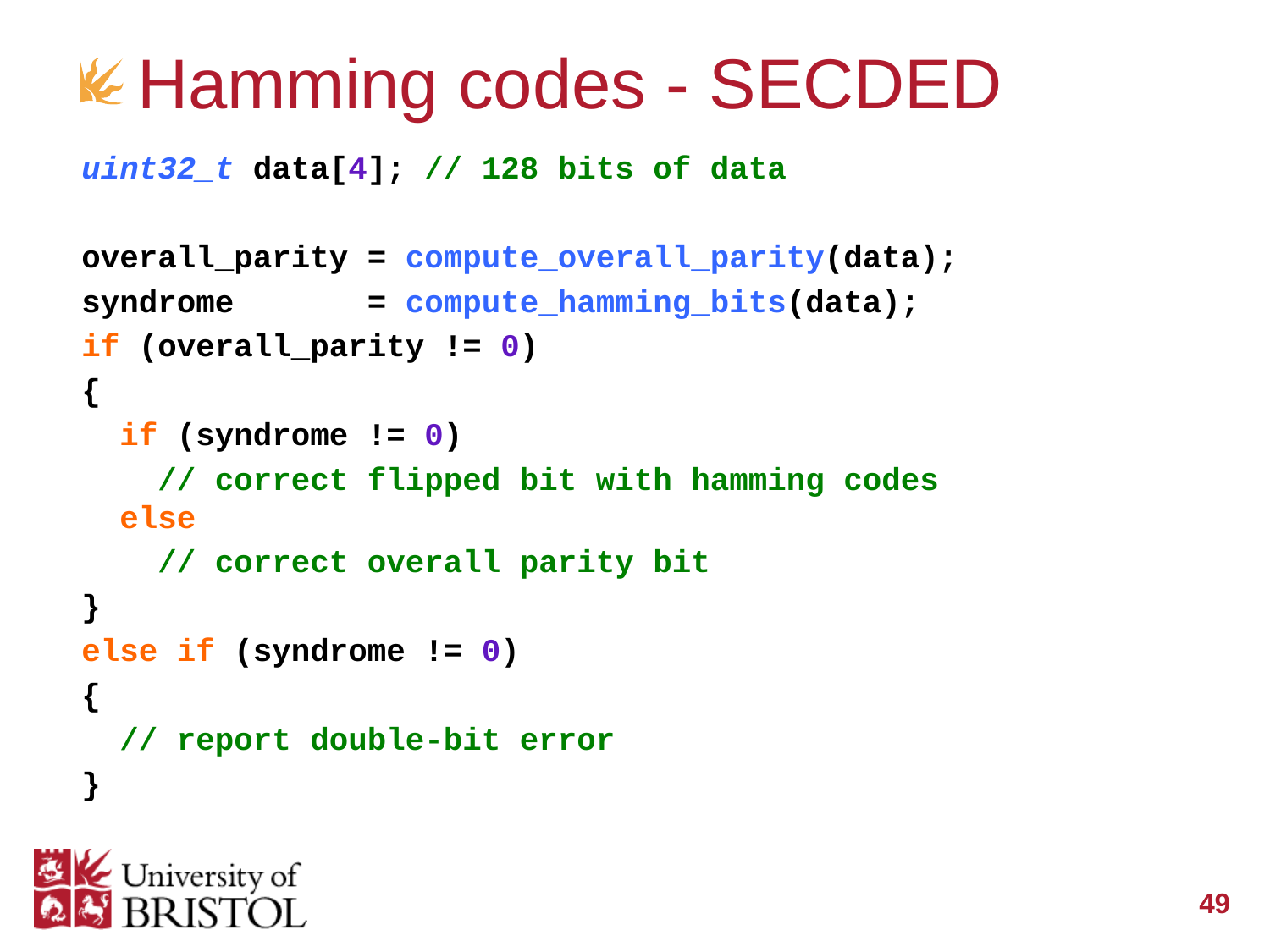

# Hamming codes - SECDED
uint32_t data[4]; // 128 bits of data

overall_parity = compute_overall_parity(data);
syndrome       = compute_hamming_bits(data);
if (overall_parity != 0)
{
  if (syndrome != 0)
    // correct flipped bit with hamming codes
  else
    // correct overall parity bit
}
else if (syndrome != 0)
{
  // report double-bit error
}
49